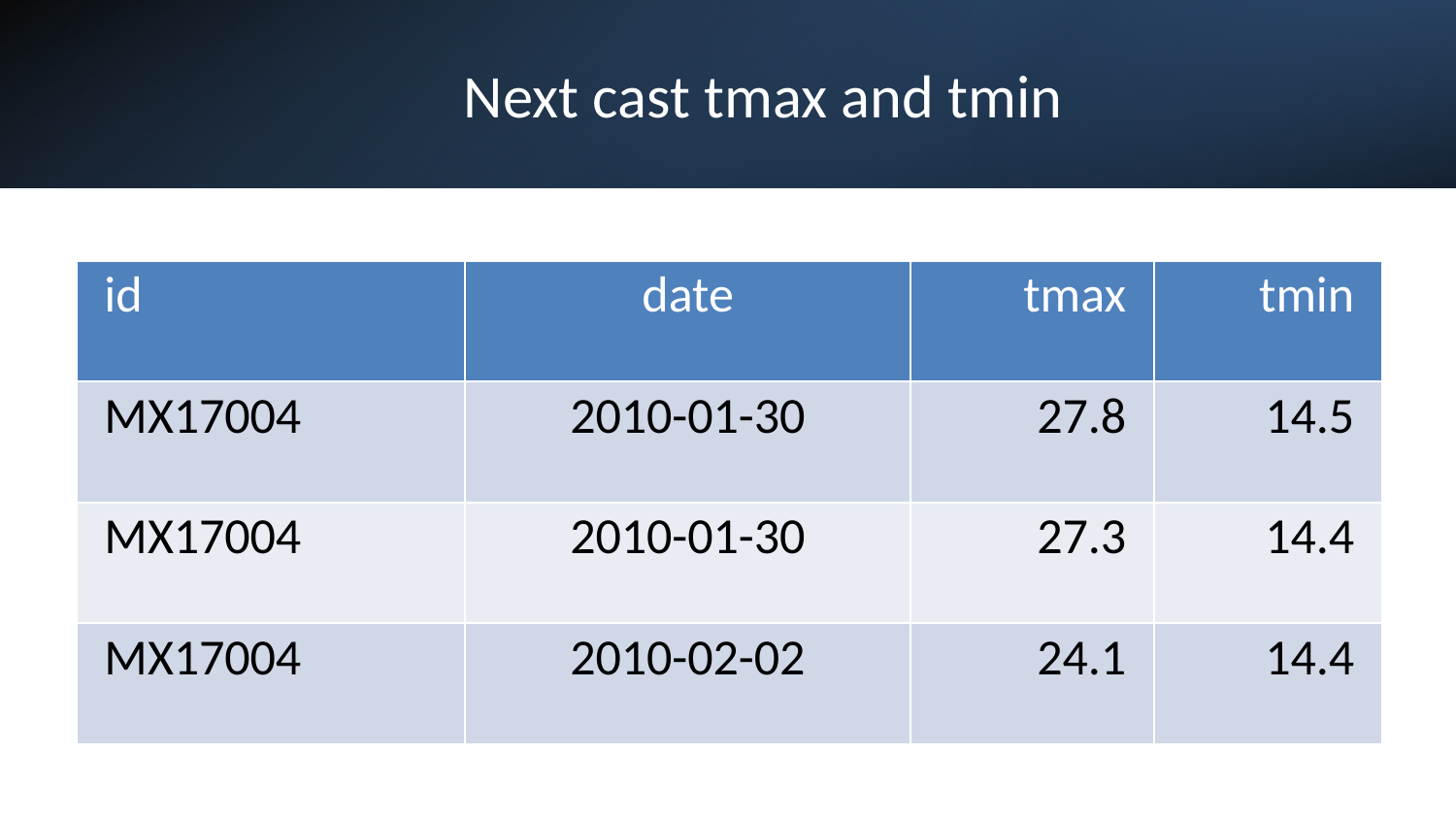

# Next cast tmax and tmin
| id | date | tmax | tmin |
| --- | --- | --- | --- |
| MX17004 | 2010-01-30 | 27.8 | 14.5 |
| MX17004 | 2010-01-30 | 27.3 | 14.4 |
| MX17004 | 2010-02-02 | 24.1 | 14.4 |